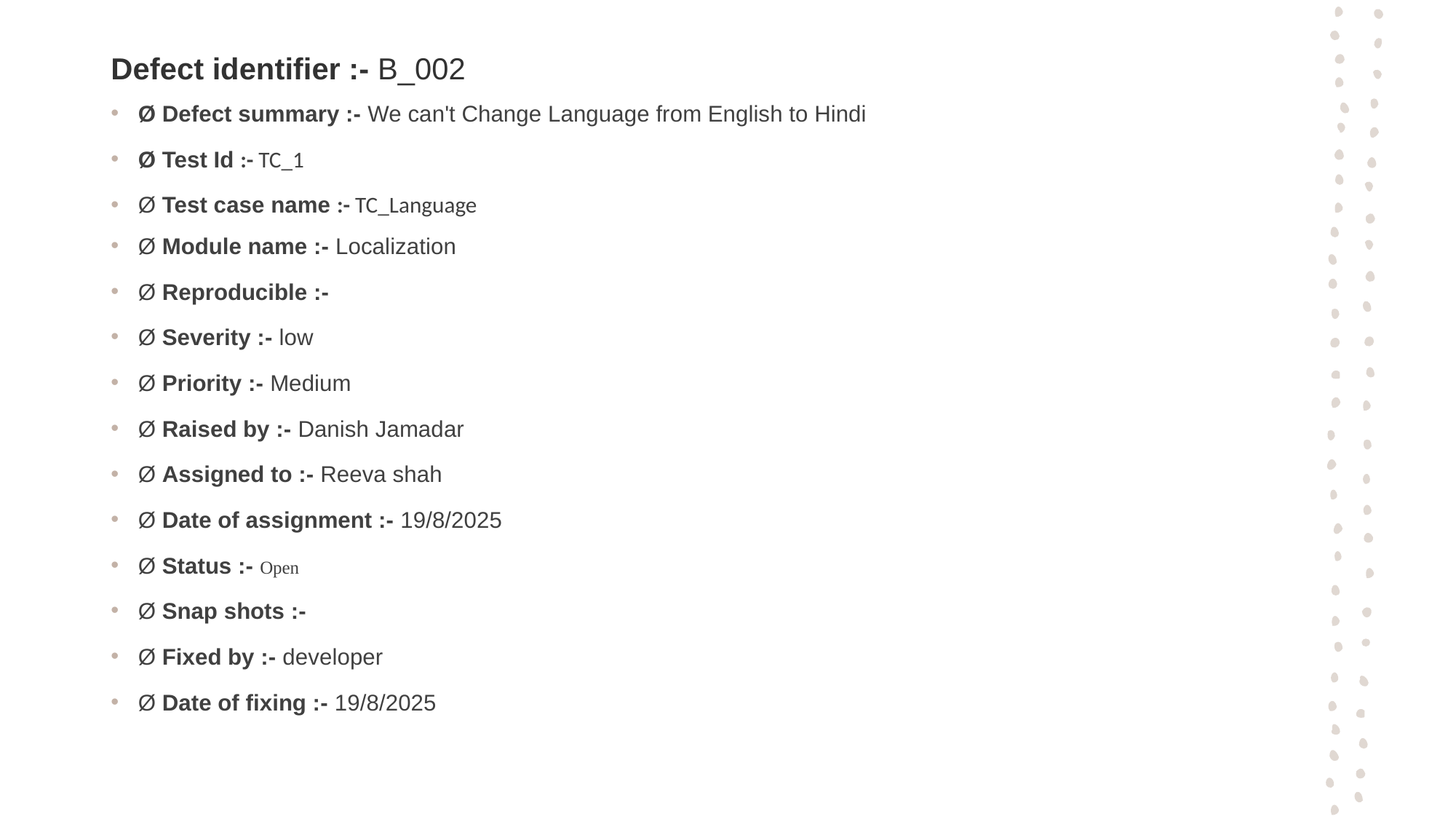

# Defect identifier :- B_002
Ø Defect summary :- We can't Change Language from English to Hindi
Ø Test Id :- TC_1
Ø Test case name :- TC_Language
Ø Module name :- Localization
Ø Reproducible :-
Ø Severity :- low
Ø Priority :- Medium
Ø Raised by :- Danish Jamadar
Ø Assigned to :- Reeva shah
Ø Date of assignment :- 19/8/2025
Ø Status :- Open
Ø Snap shots :-
Ø Fixed by :- developer
Ø Date of fixing :- 19/8/2025